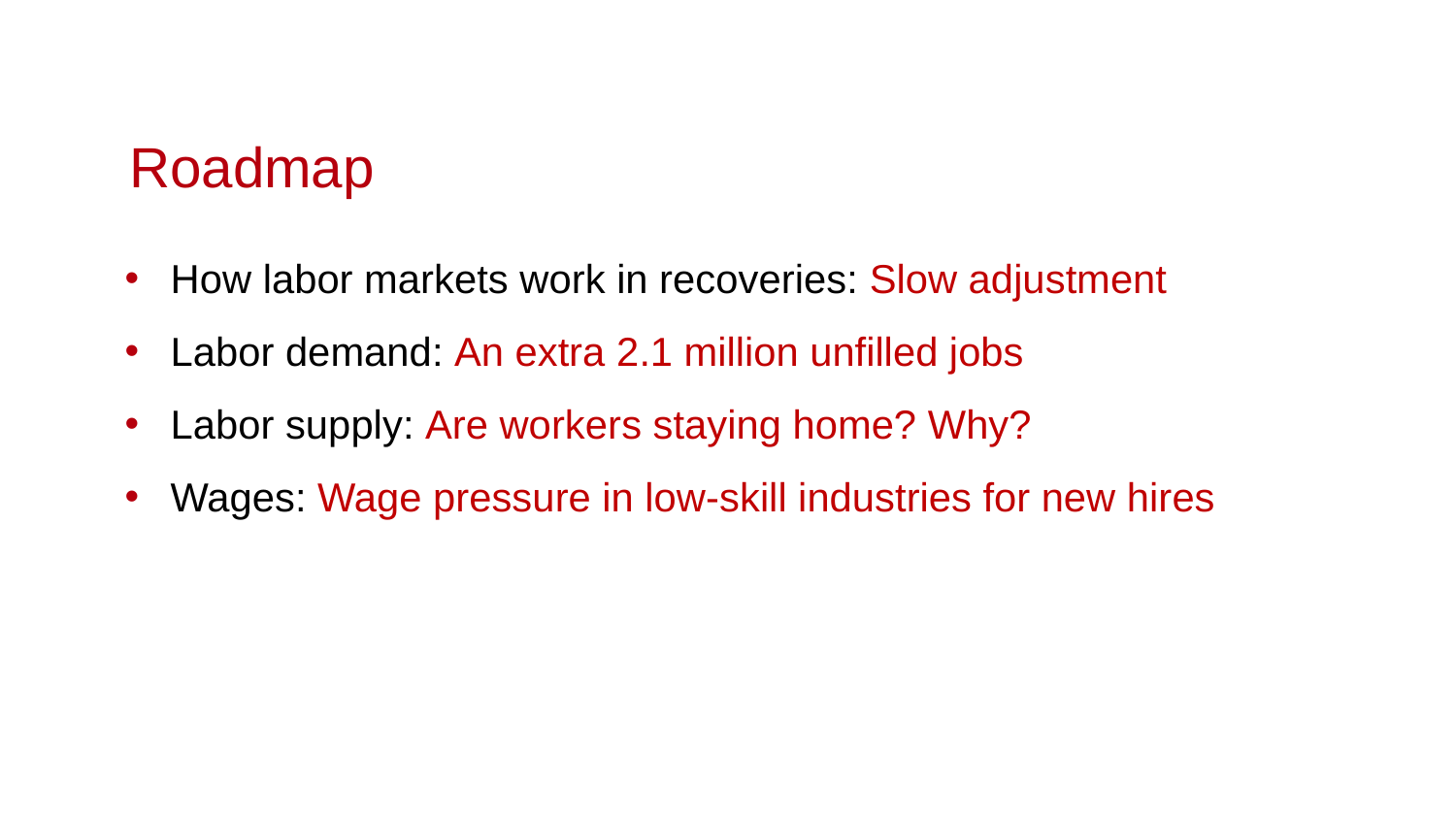

Roadmap
How labor markets work in recoveries: Slow adjustment
Labor demand: An extra 2.1 million unfilled jobs
Labor supply: Are workers staying home? Why?
Wages: Wage pressure in low-skill industries for new hires